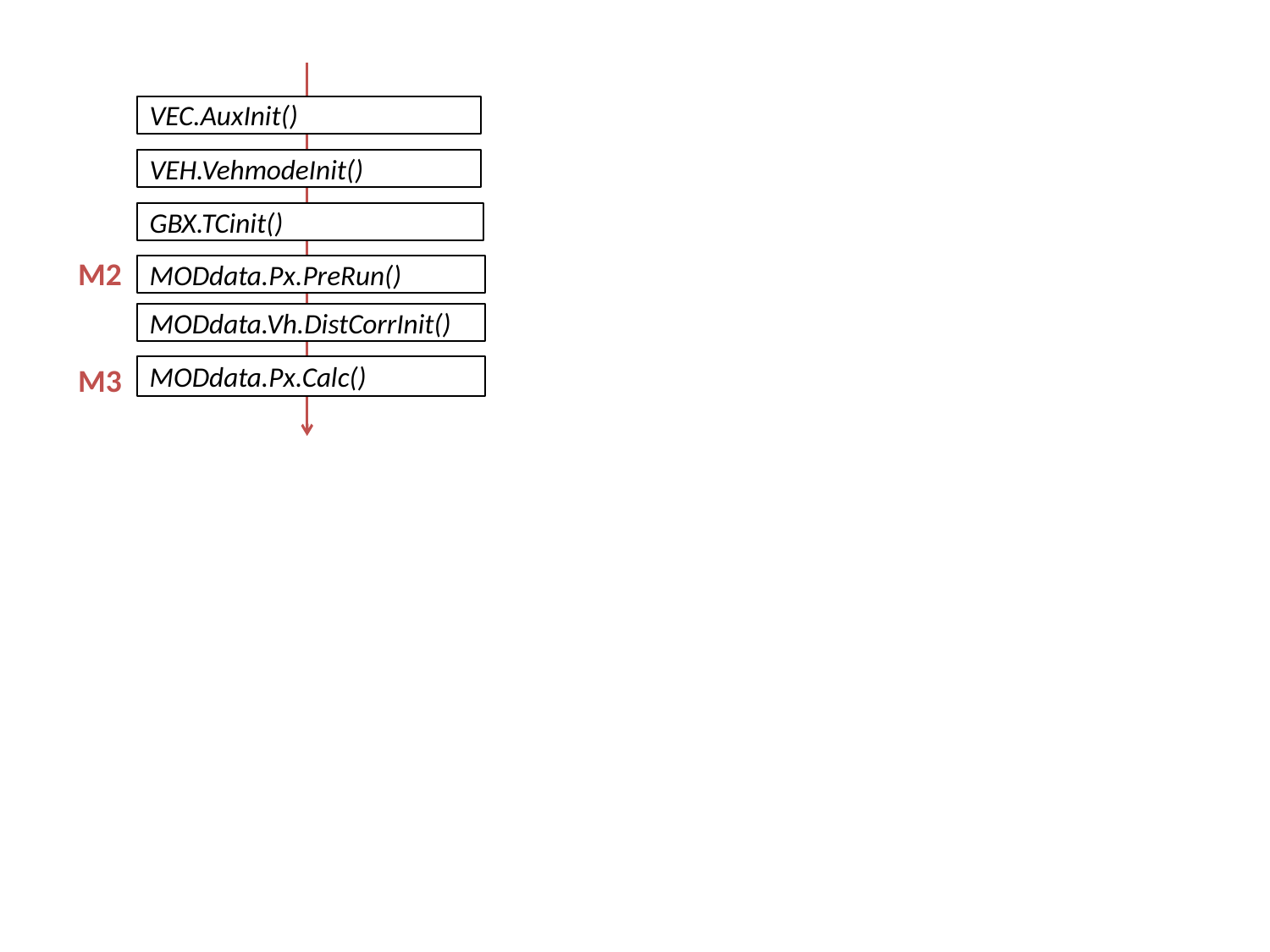

VEC.AuxInit()
VEH.VehmodeInit()
GBX.TCinit()
M2
MODdata.Px.PreRun()
MODdata.Vh.DistCorrInit()
M3
MODdata.Px.Calc()